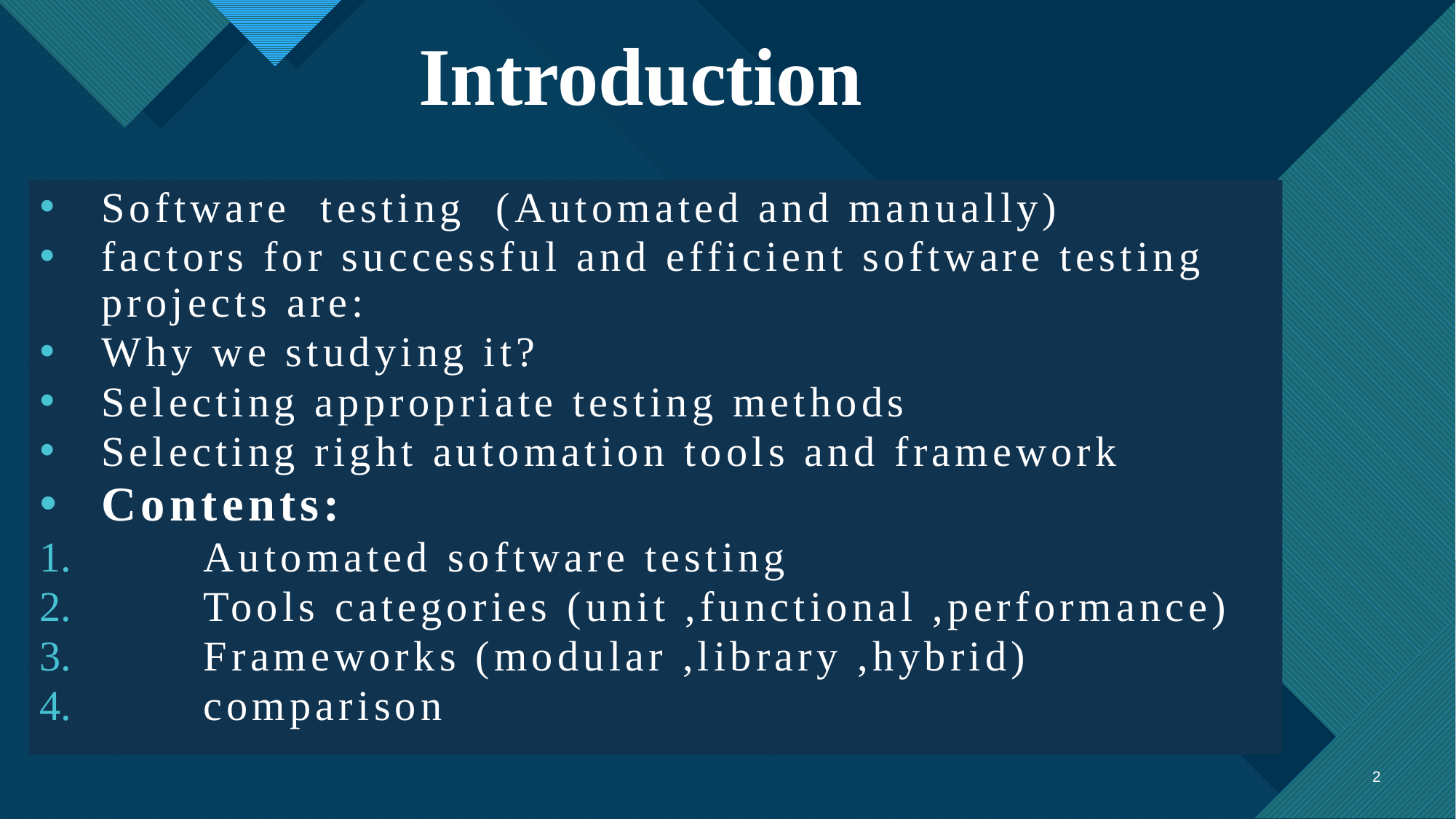

# Introduction
Software  testing  (Automated and manually)
factors for successful and efficient software testing projects are:
Why we studying it?
Selecting appropriate testing methods
Selecting right automation tools and framework
Contents:
Automated software testing
Tools categories (unit ,functional ,performance)
Frameworks (modular ,library ,hybrid)
comparison

2